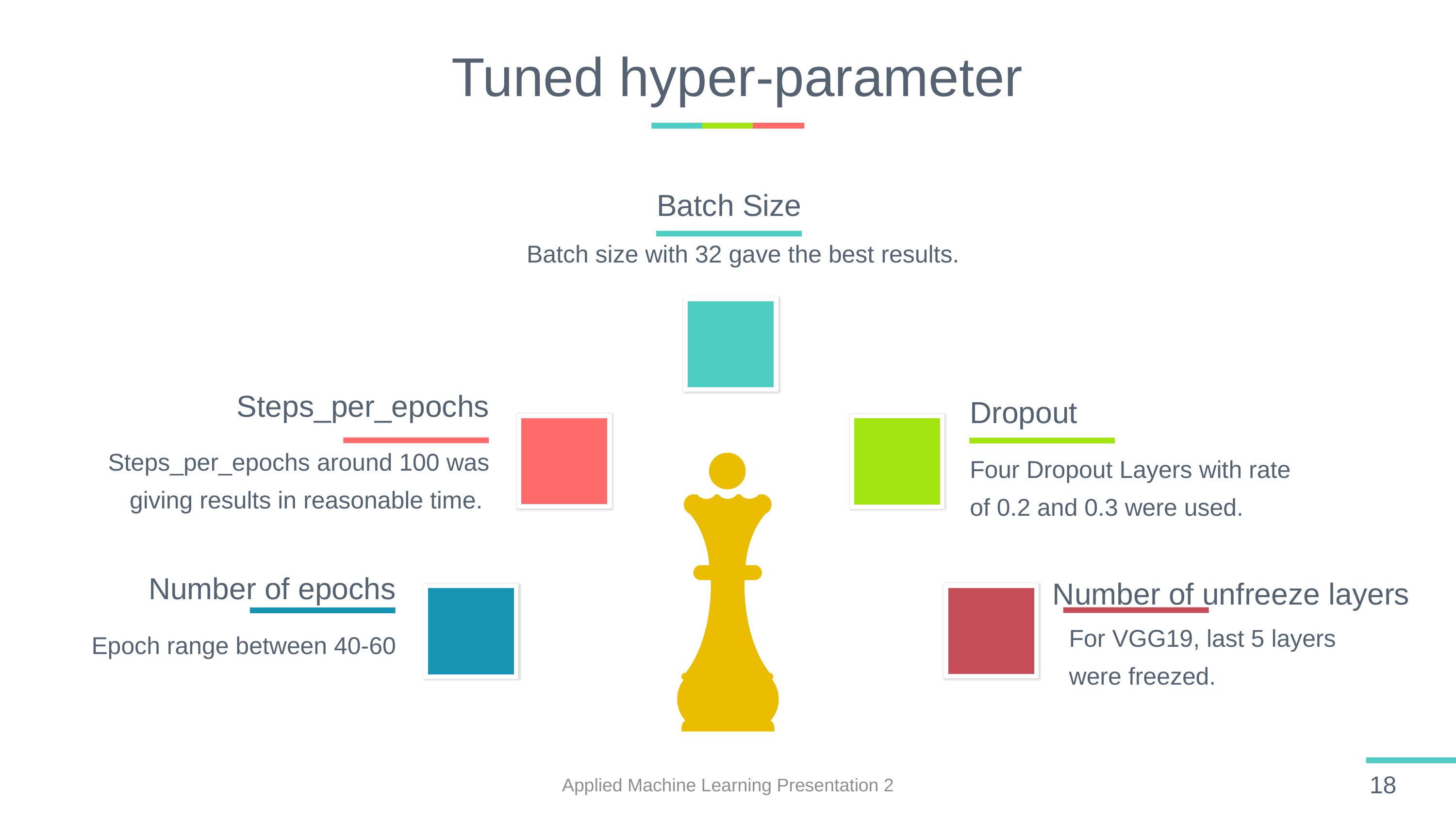

# Tuned hyper-parameter
Batch Size
 Batch size with 32 gave the best results.
Steps_per_epochs
Dropout
 Steps_per_epochs around 100 was giving results in reasonable time.
Four Dropout Layers with rate of 0.2 and 0.3 were used.
Number of epochs
Number of unfreeze layers
For VGG19, last 5 layers were freezed.
Epoch range between 40-60
Applied Machine Learning Presentation 2
18